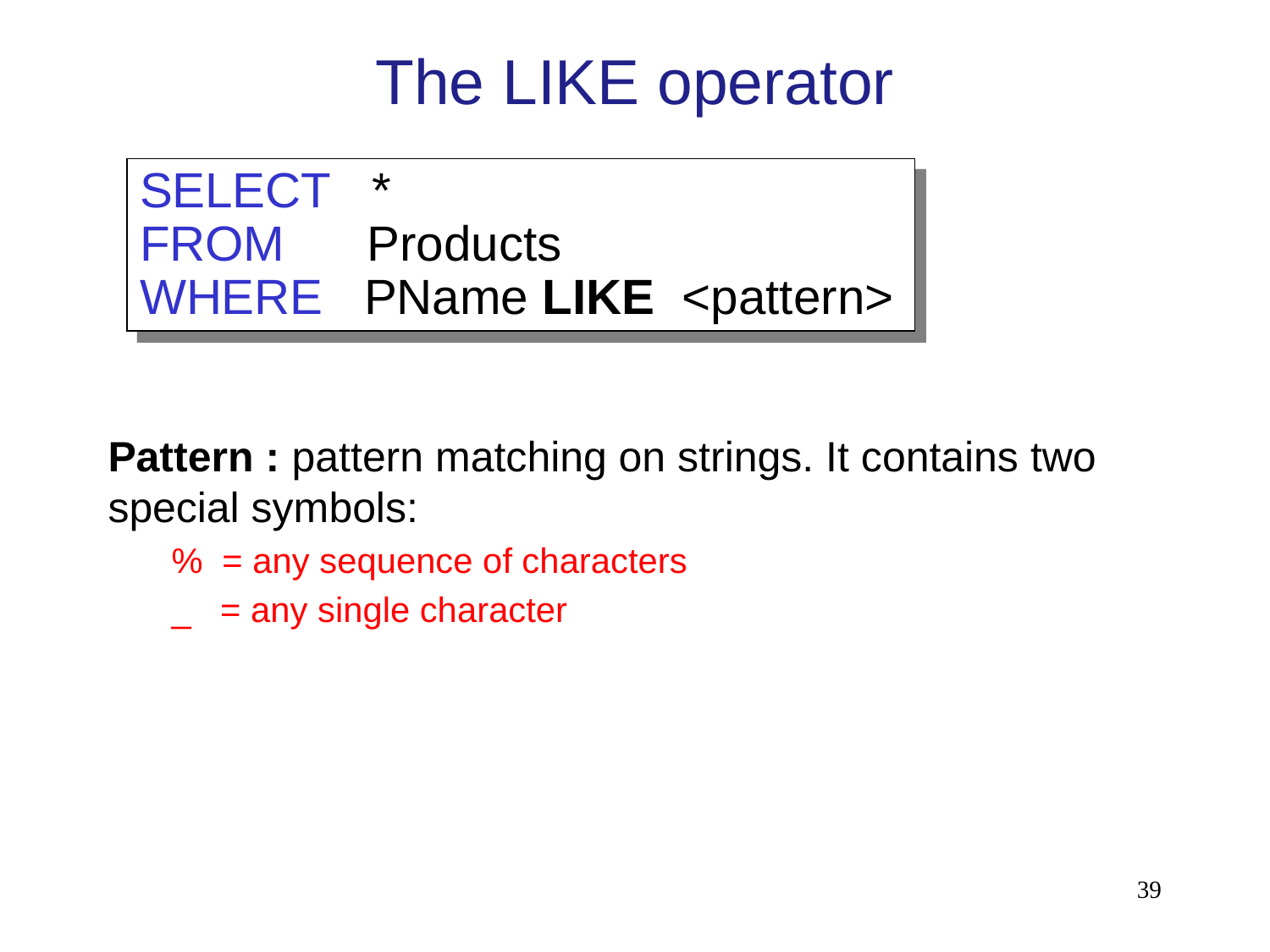

# The LIKE operator
SELECT   *
FROM      Products
WHERE   PName LIKE  <pattern>
Pattern : pattern matching on strings. It contains two special symbols:
%  = any sequence of characters
_   = any single character
39